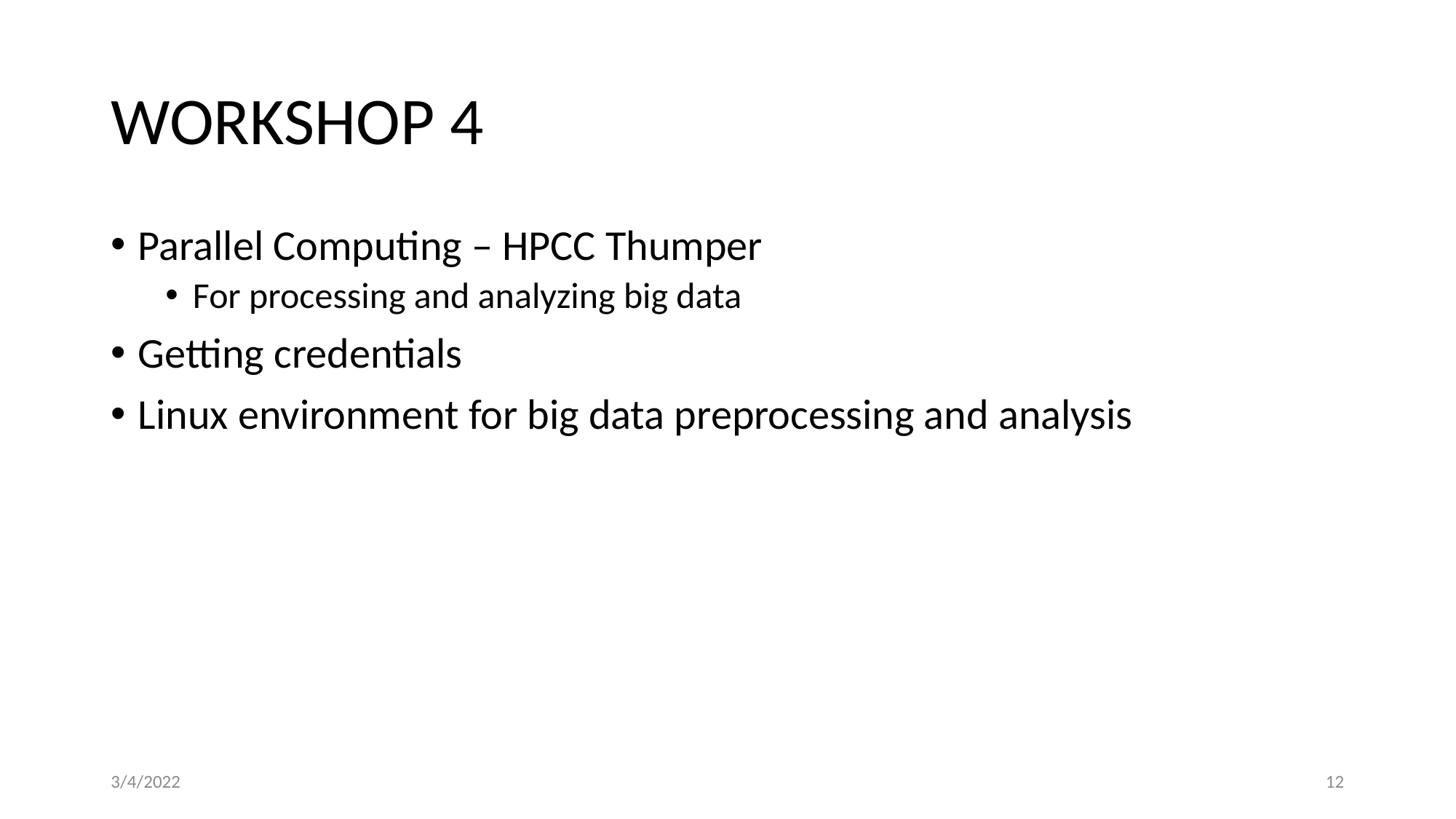

# WORKSHOP 4
Parallel Computing – HPCC Thumper
For processing and analyzing big data
Getting credentials
Linux environment for big data preprocessing and analysis

3/4/2022
12